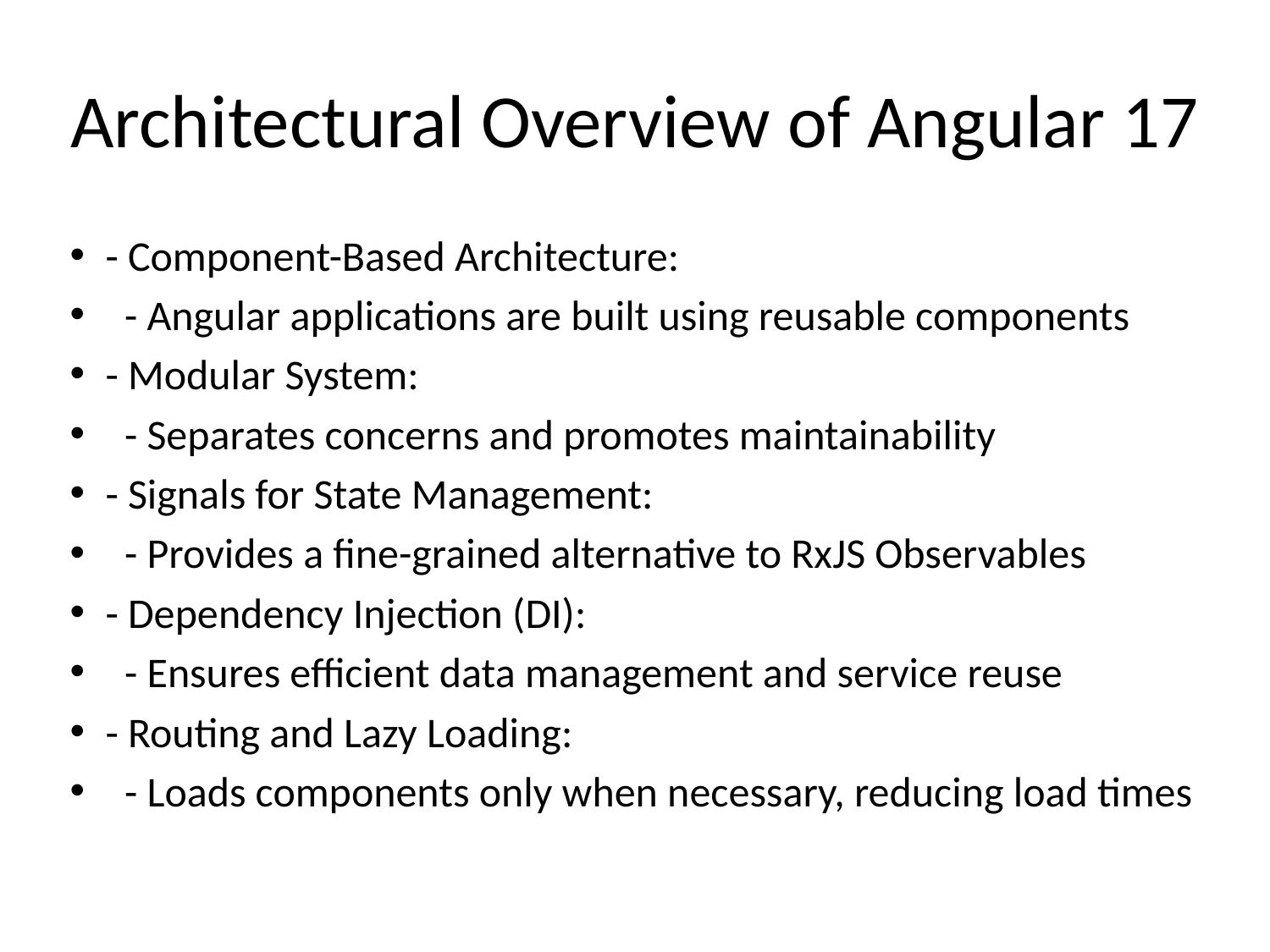

# Architectural Overview of Angular 17
- Component-Based Architecture:
  - Angular applications are built using reusable components
- Modular System:
  - Separates concerns and promotes maintainability
- Signals for State Management:
  - Provides a fine-grained alternative to RxJS Observables
- Dependency Injection (DI):
  - Ensures efficient data management and service reuse
- Routing and Lazy Loading:
  - Loads components only when necessary, reducing load times